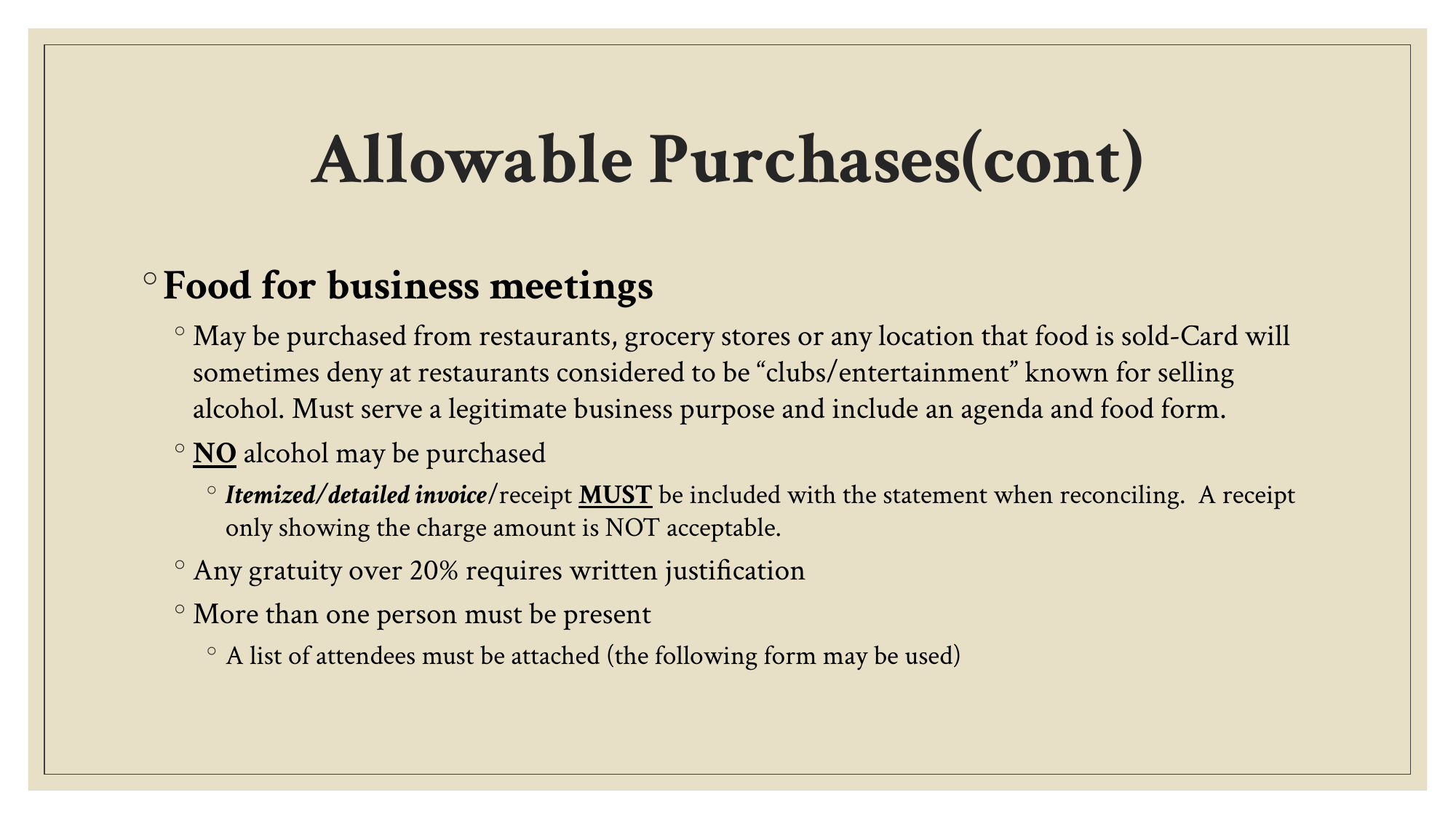

# Allowable Purchases(cont)
Food for business meetings
May be purchased from restaurants, grocery stores or any location that food is sold-Card will sometimes deny at restaurants considered to be “clubs/entertainment” known for selling alcohol. Must serve a legitimate business purpose and include an agenda and food form.
NO alcohol may be purchased
Itemized/detailed invoice/receipt MUST be included with the statement when reconciling.  A receipt only showing the charge amount is NOT acceptable.
Any gratuity over 20% requires written justification
More than one person must be present
A list of attendees must be attached (the following form may be used)